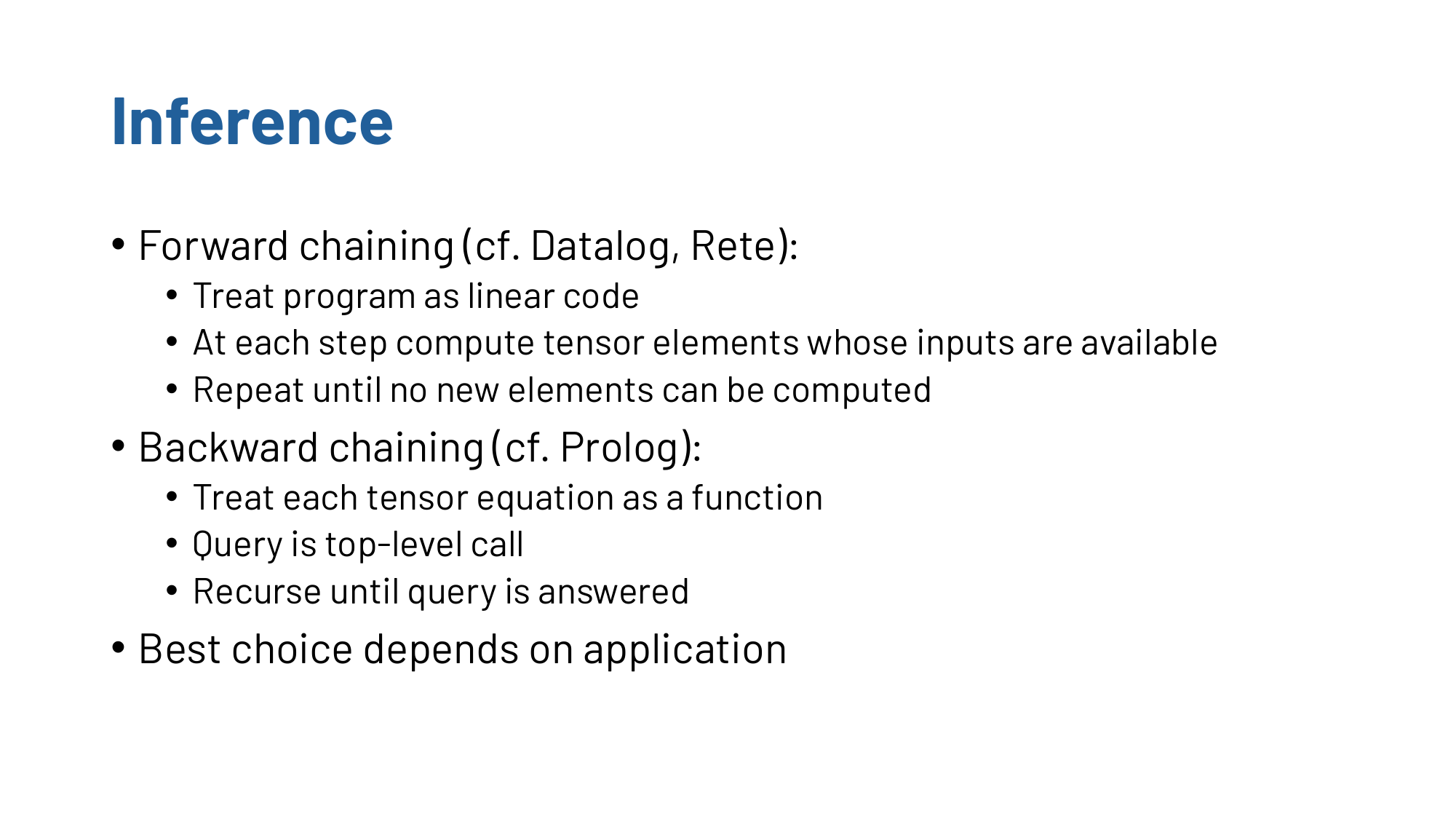

# Inference
Forward chaining (cf. Datalog, Rete):
Treat program as linear code
At each step compute tensor elements whose inputs are available
Repeat until no new elements can be computed
Backward chaining (cf. Prolog):
Treat each tensor equation as a function
Query is top-level call
Recurse until query is answered
Best choice depends on application